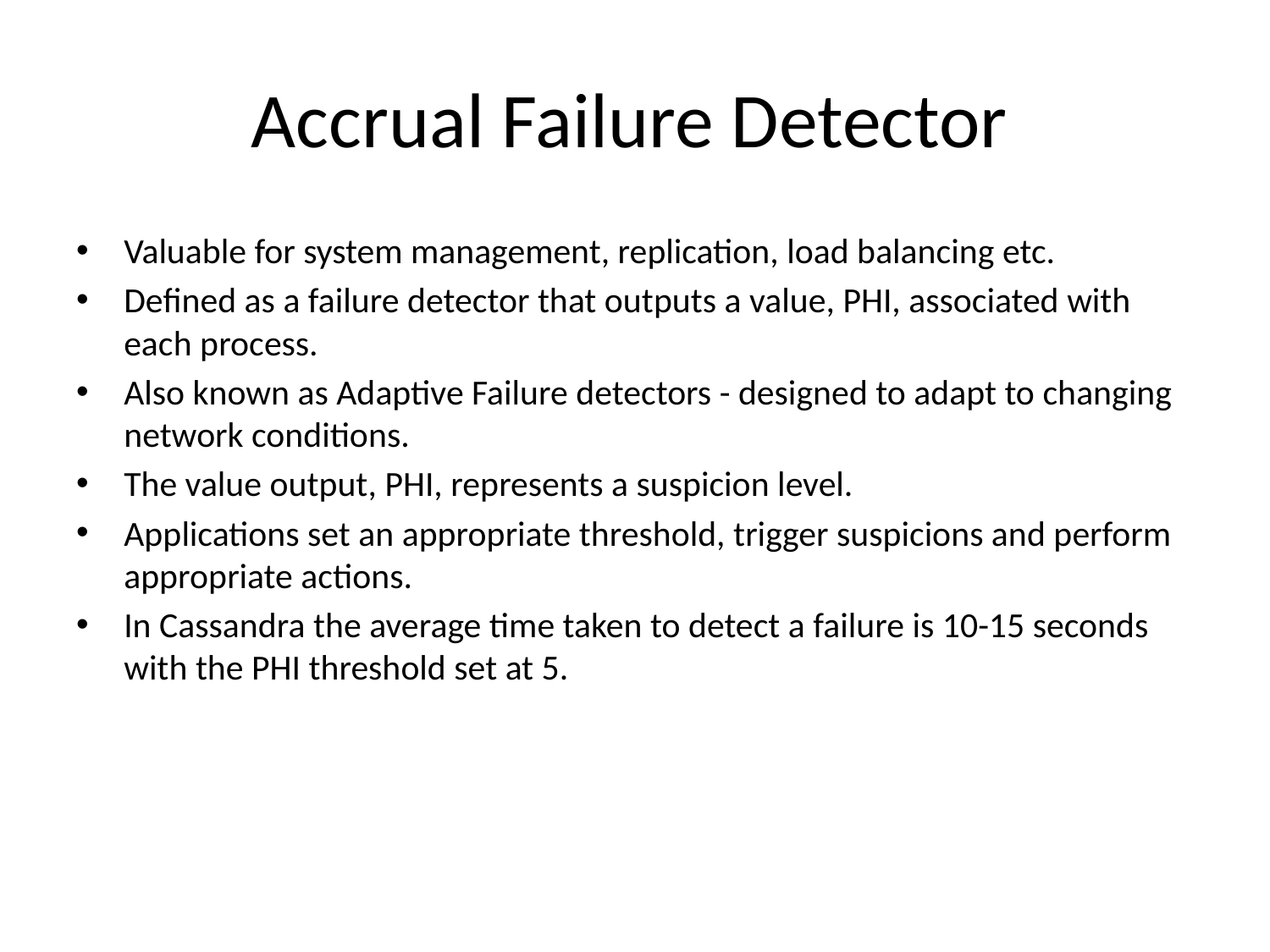

# Accrual Failure Detector
Valuable for system management, replication, load balancing etc.
Defined as a failure detector that outputs a value, PHI, associated with each process.
Also known as Adaptive Failure detectors - designed to adapt to changing network conditions.
The value output, PHI, represents a suspicion level.
Applications set an appropriate threshold, trigger suspicions and perform appropriate actions.
In Cassandra the average time taken to detect a failure is 10-15 seconds with the PHI threshold set at 5.